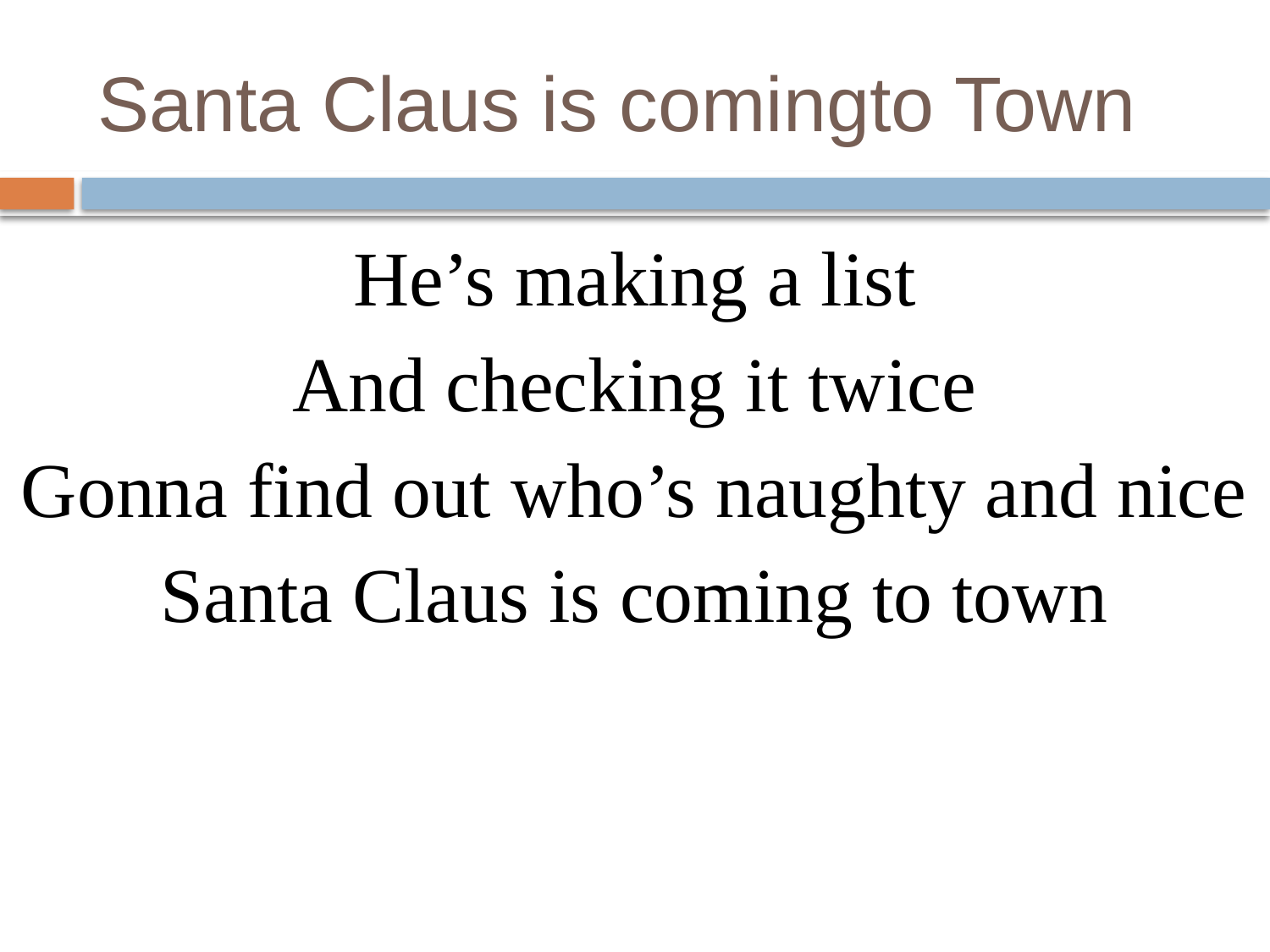

# Santa Claus is comingto Town
He’s making a list
And checking it twice
Gonna find out who’s naughty and nice
Santa Claus is coming to town